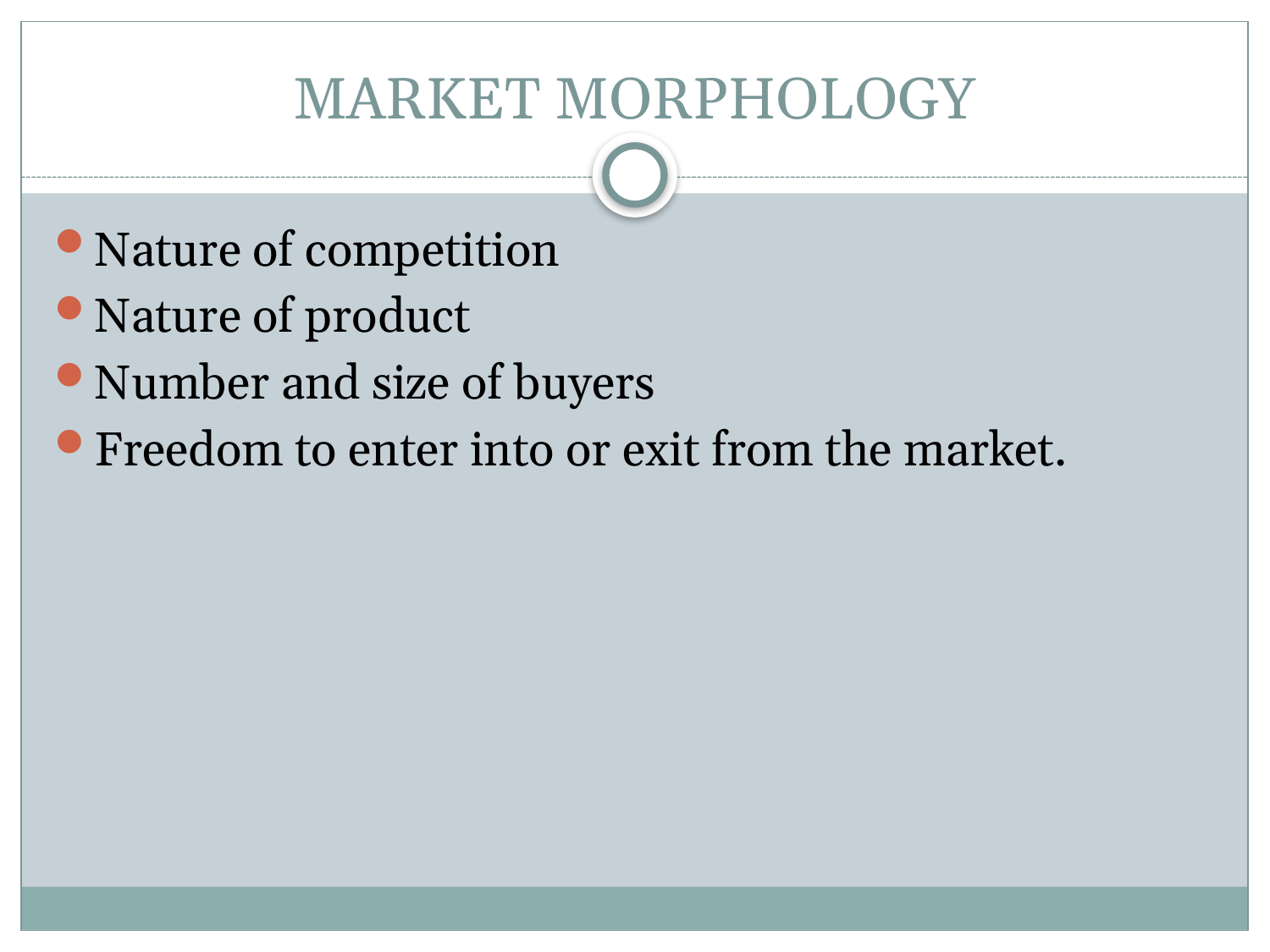

# MARKET MORPHOLOGY
Nature of competition
Nature of product
Number and size of buyers
Freedom to enter into or exit from the market.